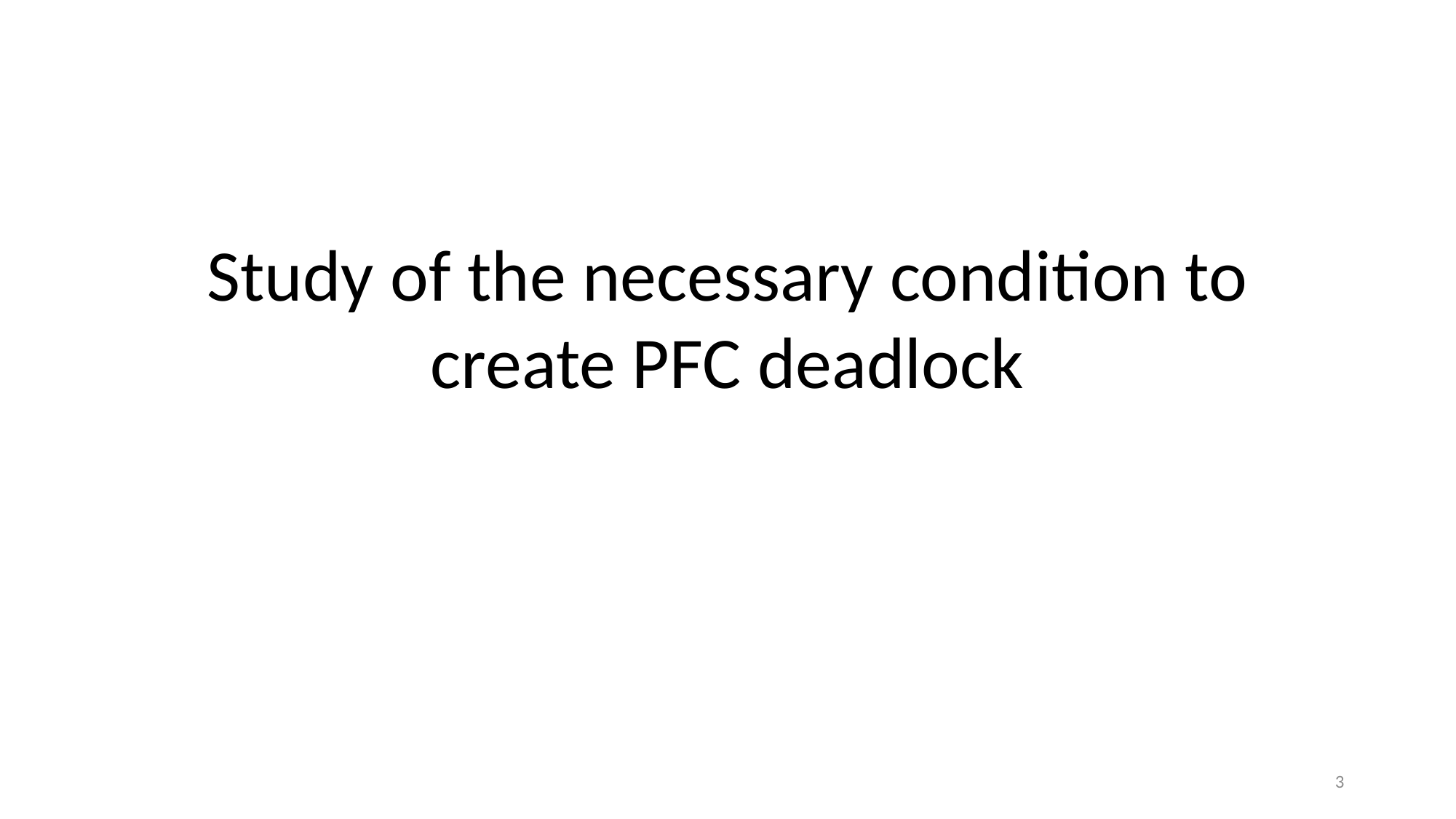

Study of the necessary condition to create PFC deadlock
3